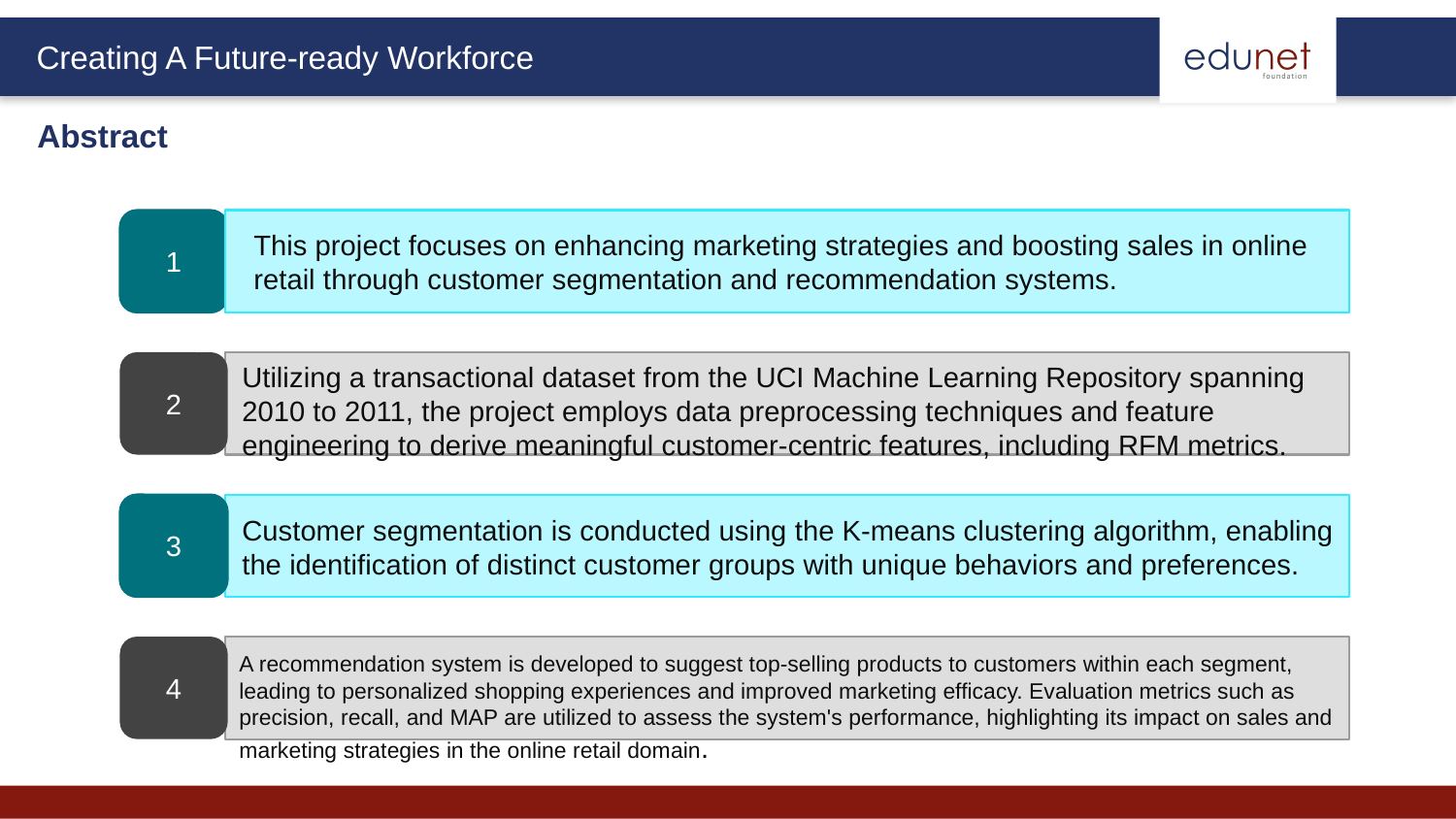

Abstract
1

2

3

4

This project focuses on enhancing marketing strategies and boosting sales in online retail through customer segmentation and recommendation systems.
Utilizing a transactional dataset from the UCI Machine Learning Repository spanning 2010 to 2011, the project employs data preprocessing techniques and feature engineering to derive meaningful customer-centric features, including RFM metrics.
Customer segmentation is conducted using the K-means clustering algorithm, enabling the identification of distinct customer groups with unique behaviors and preferences.
A recommendation system is developed to suggest top-selling products to customers within each segment, leading to personalized shopping experiences and improved marketing efficacy. Evaluation metrics such as precision, recall, and MAP are utilized to assess the system's performance, highlighting its impact on sales and marketing strategies in the online retail domain.